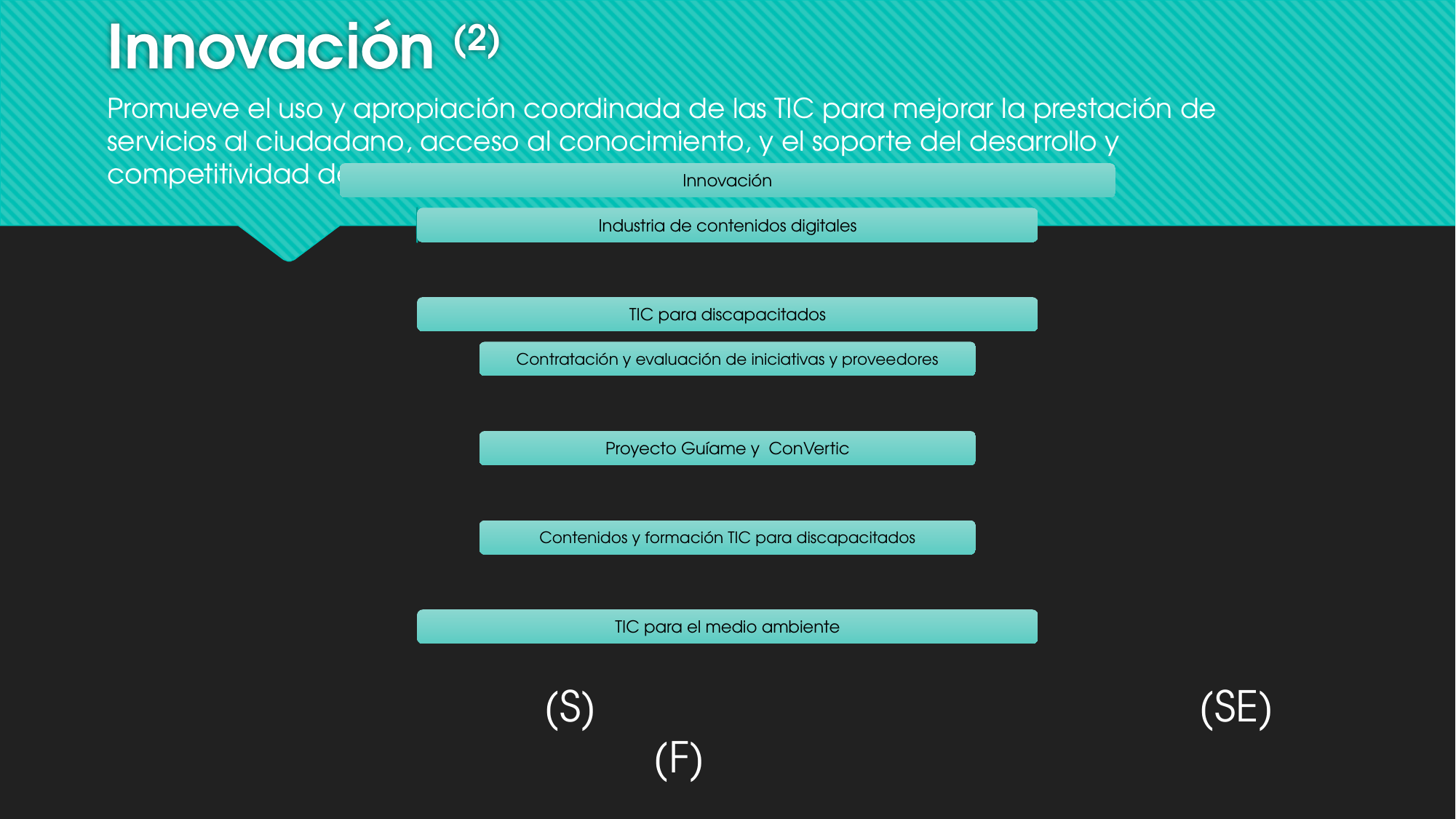

# Innovación (2)
Promueve el uso y apropiación coordinada de las TIC para mejorar la prestación de servicios al ciudadano, acceso al conocimiento, y el soporte del desarrollo y competitividad del país.
Innovación
Industria de contenidos digitales
TIC para discapacitados
Contratación y evaluación de iniciativas y proveedores
Proyecto Guíame y  ConVertic
TIC para el medio ambiente
Contenidos y formación TIC para discapacitados
				(S)						(SE)						(F)